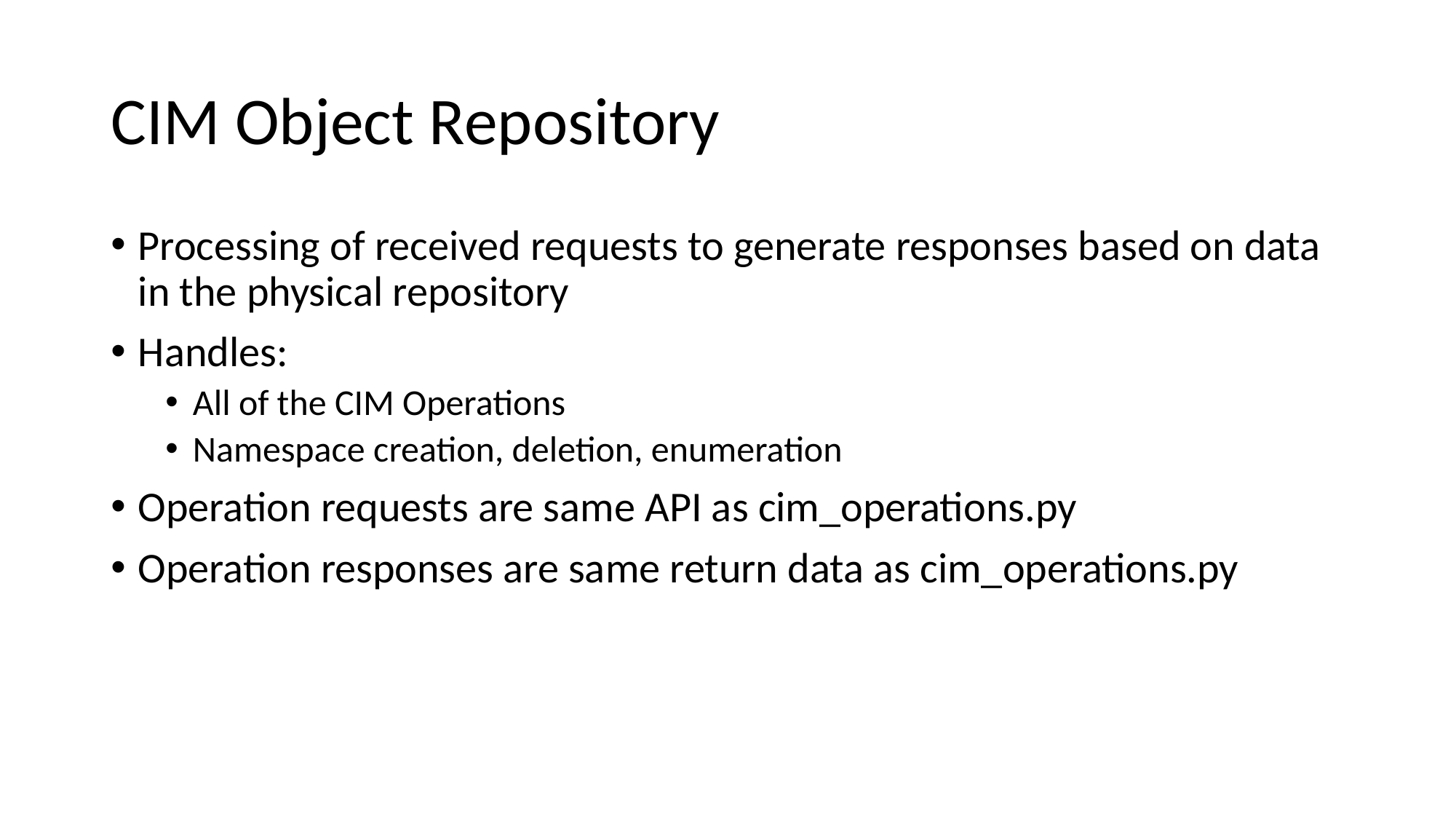

# CIM Object Repository
Processing of received requests to generate responses based on data in the physical repository
Handles:
All of the CIM Operations
Namespace creation, deletion, enumeration
Operation requests are same API as cim_operations.py
Operation responses are same return data as cim_operations.py